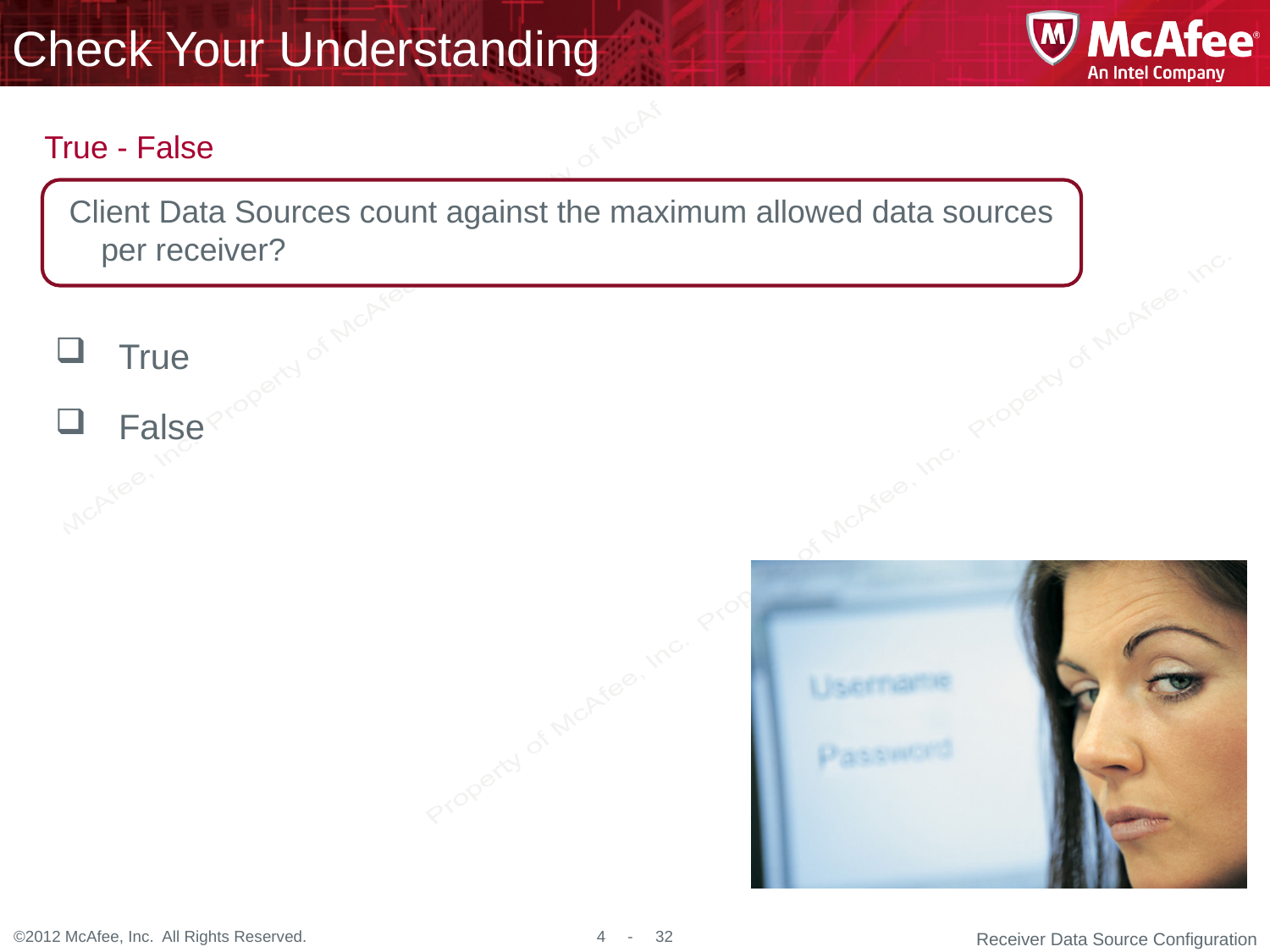

Client Data Sources count against the maximum allowed data sources per receiver?
True
False
Receiver Data Source Configuration